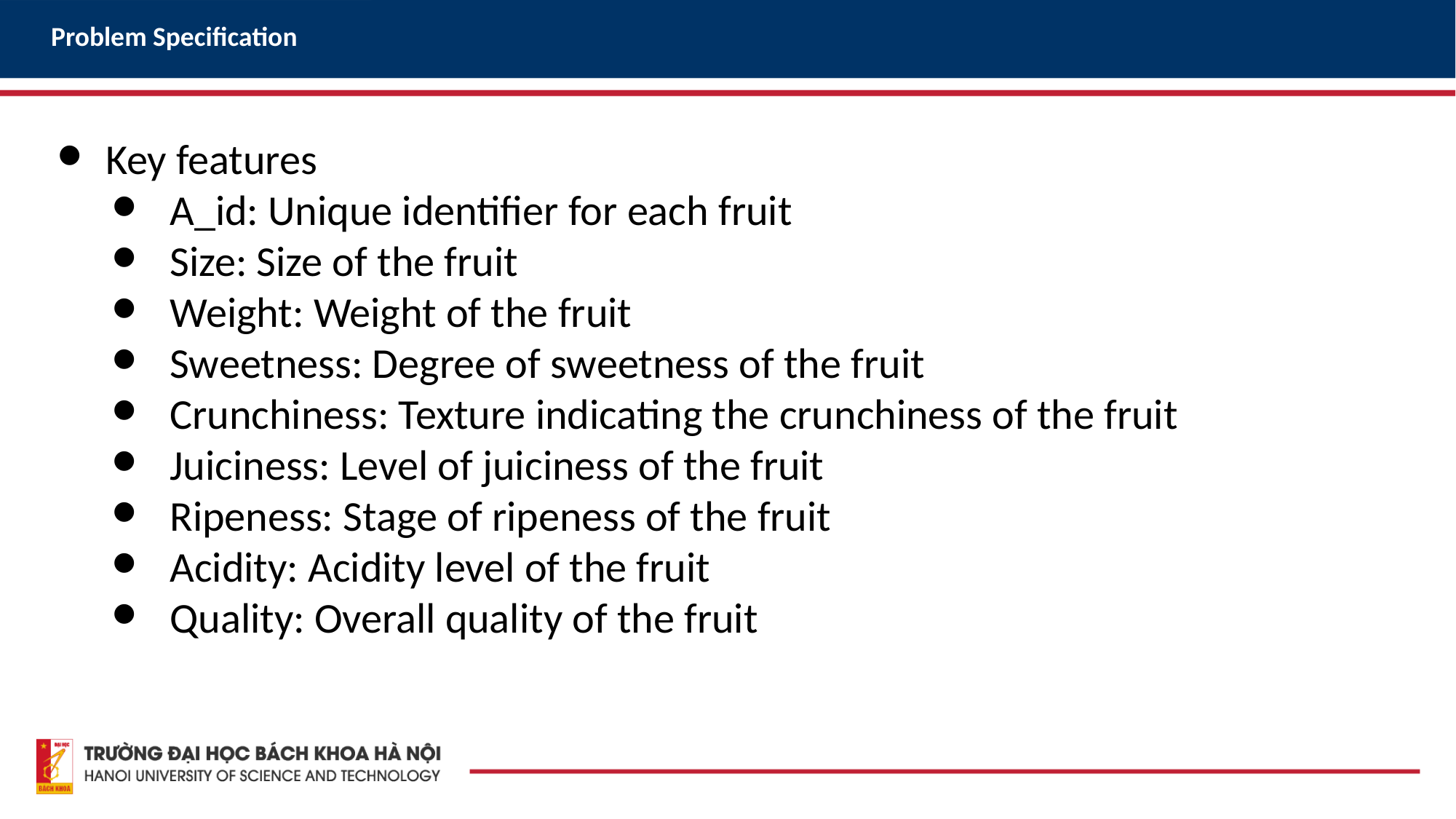

Problem Specification
Key features
 A_id: Unique identifier for each fruit
 Size: Size of the fruit
 Weight: Weight of the fruit
 Sweetness: Degree of sweetness of the fruit
 Crunchiness: Texture indicating the crunchiness of the fruit
 Juiciness: Level of juiciness of the fruit
 Ripeness: Stage of ripeness of the fruit
 Acidity: Acidity level of the fruit
 Quality: Overall quality of the fruit